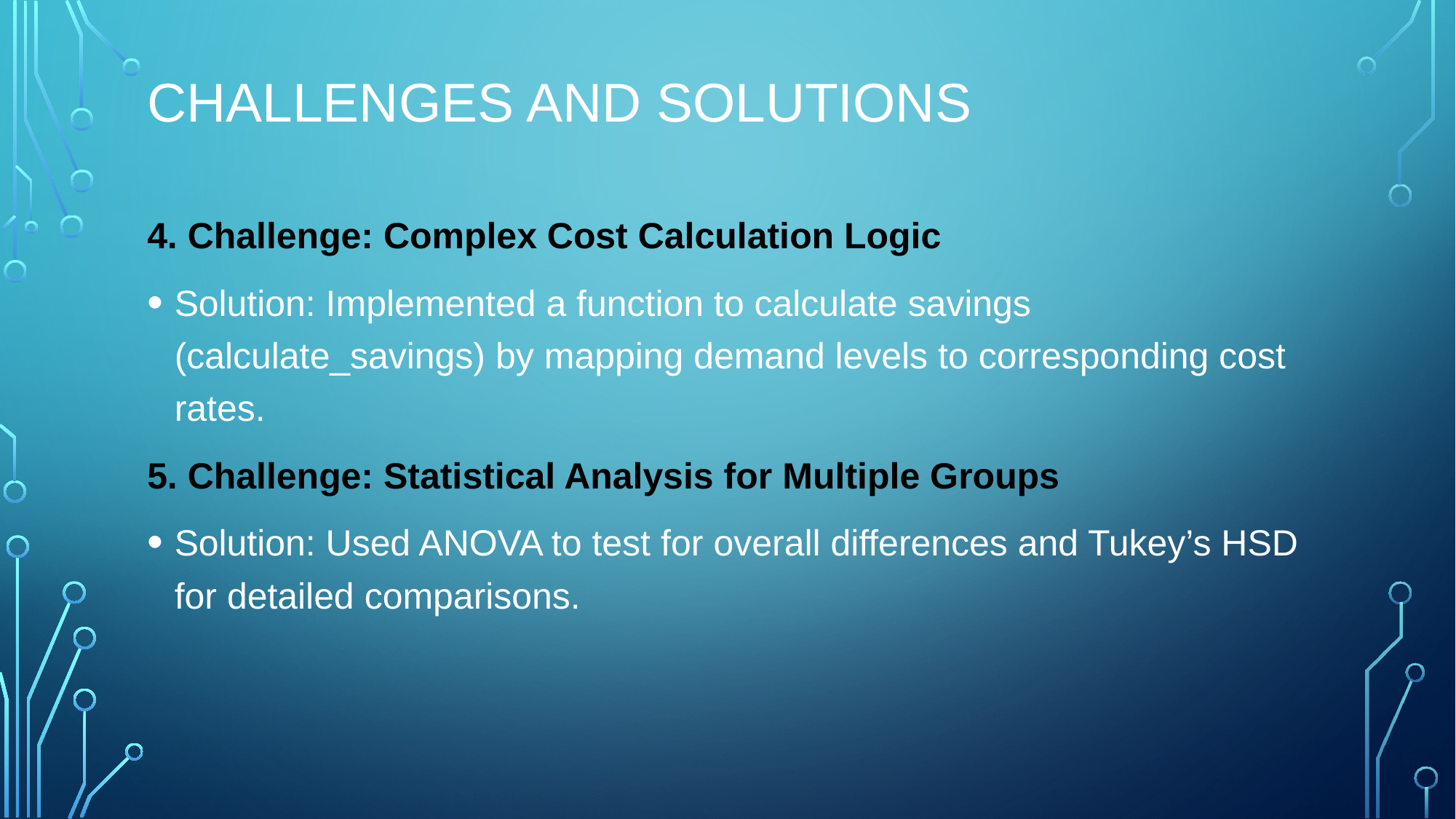

# Challenges and solutions
4. Challenge: Complex Cost Calculation Logic
Solution: Implemented a function to calculate savings (calculate_savings) by mapping demand levels to corresponding cost rates.
5. Challenge: Statistical Analysis for Multiple Groups
Solution: Used ANOVA to test for overall differences and Tukey’s HSD for detailed comparisons.